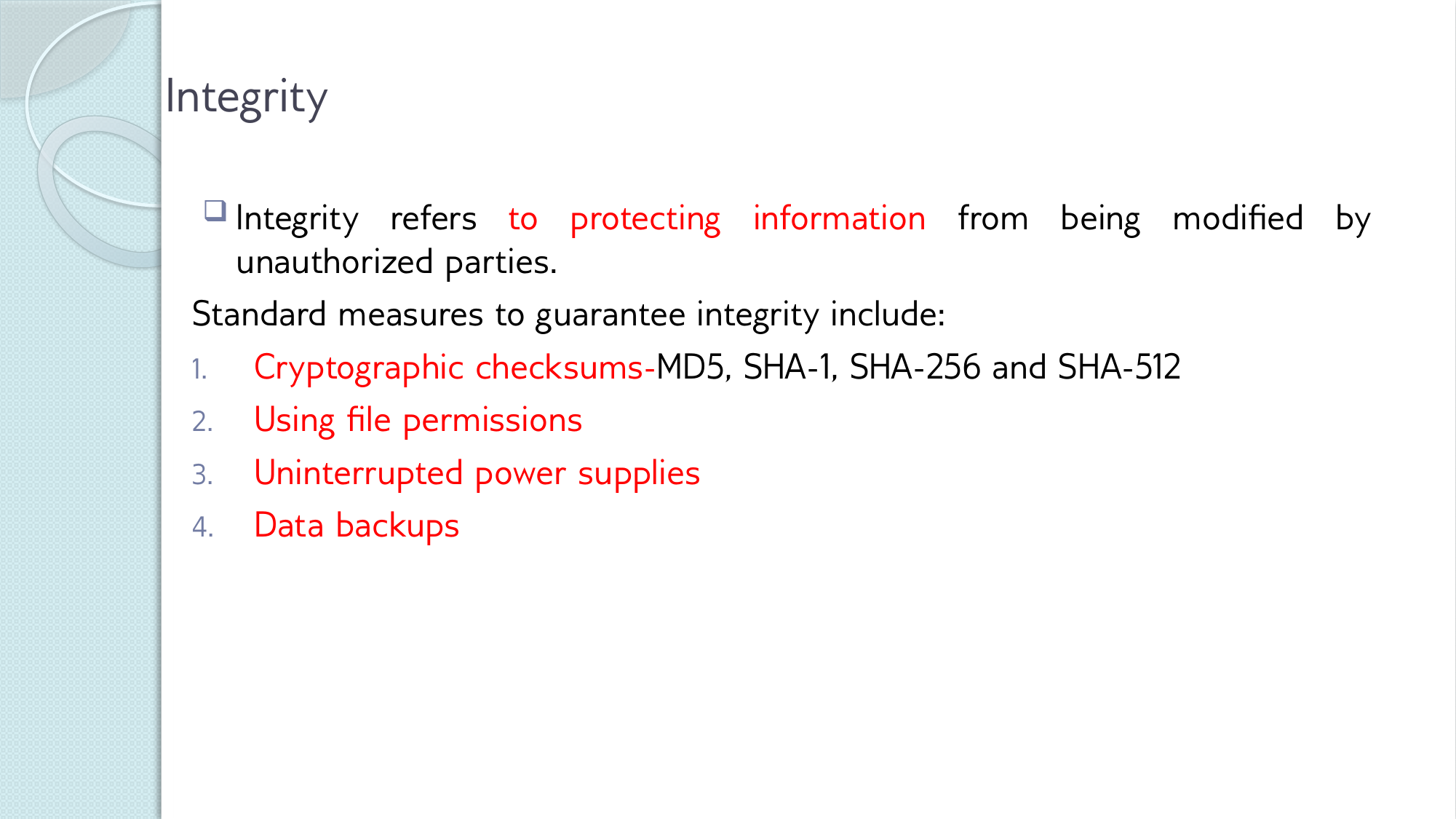

# Integrity
Integrity refers to protecting information from being modified by unauthorized parties.
Standard measures to guarantee integrity include:
Cryptographic checksums-MD5, SHA-1, SHA-256 and SHA-512
Using file permissions
Uninterrupted power supplies
Data backups